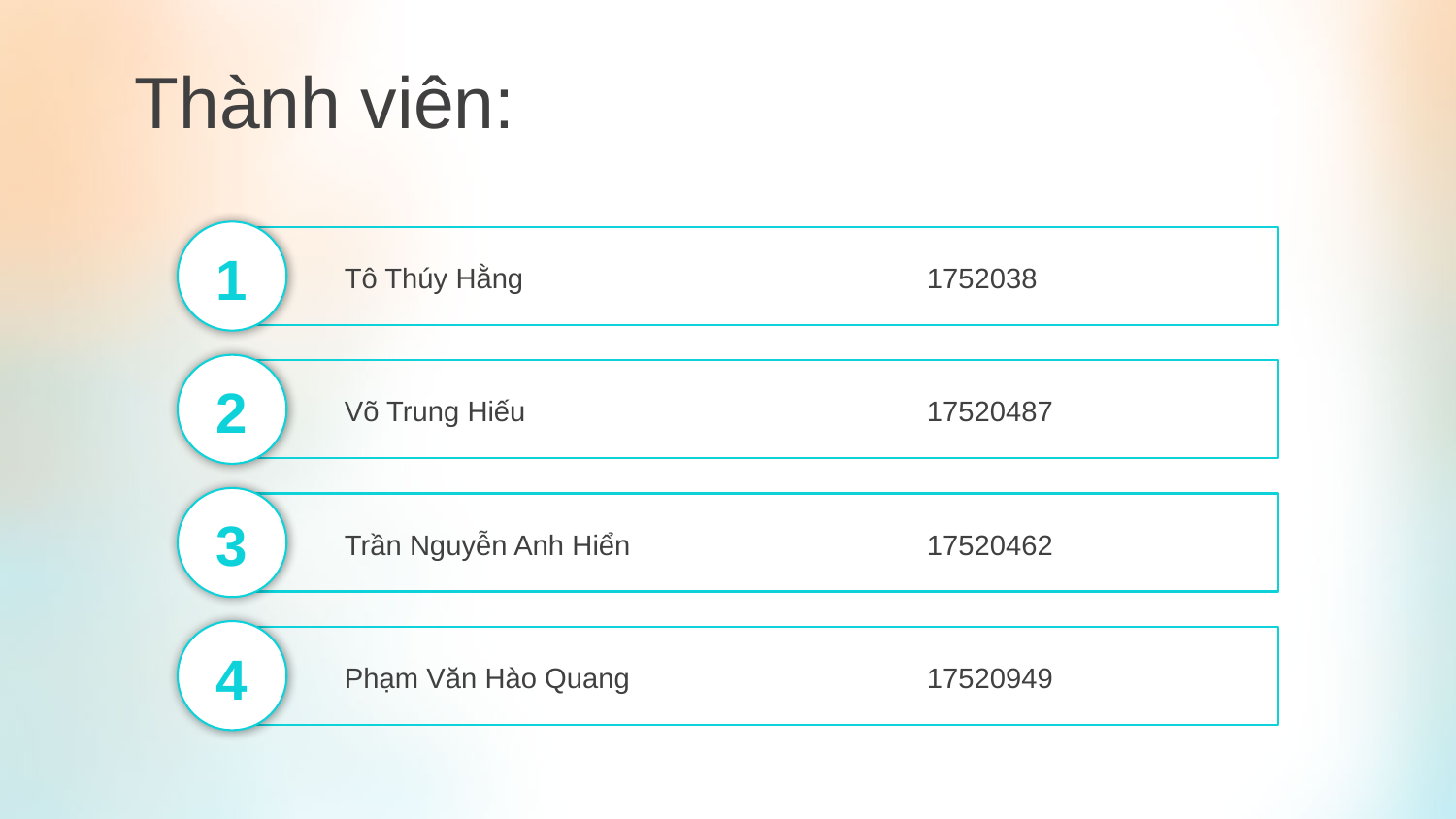

Thành viên:

1
Tô Thúy Hằng 			1752038

2
Võ Trung Hiếu 		 	17520487

3
Trần Nguyễn Anh Hiển 		17520462

4
Phạm Văn Hào Quang 		17520949